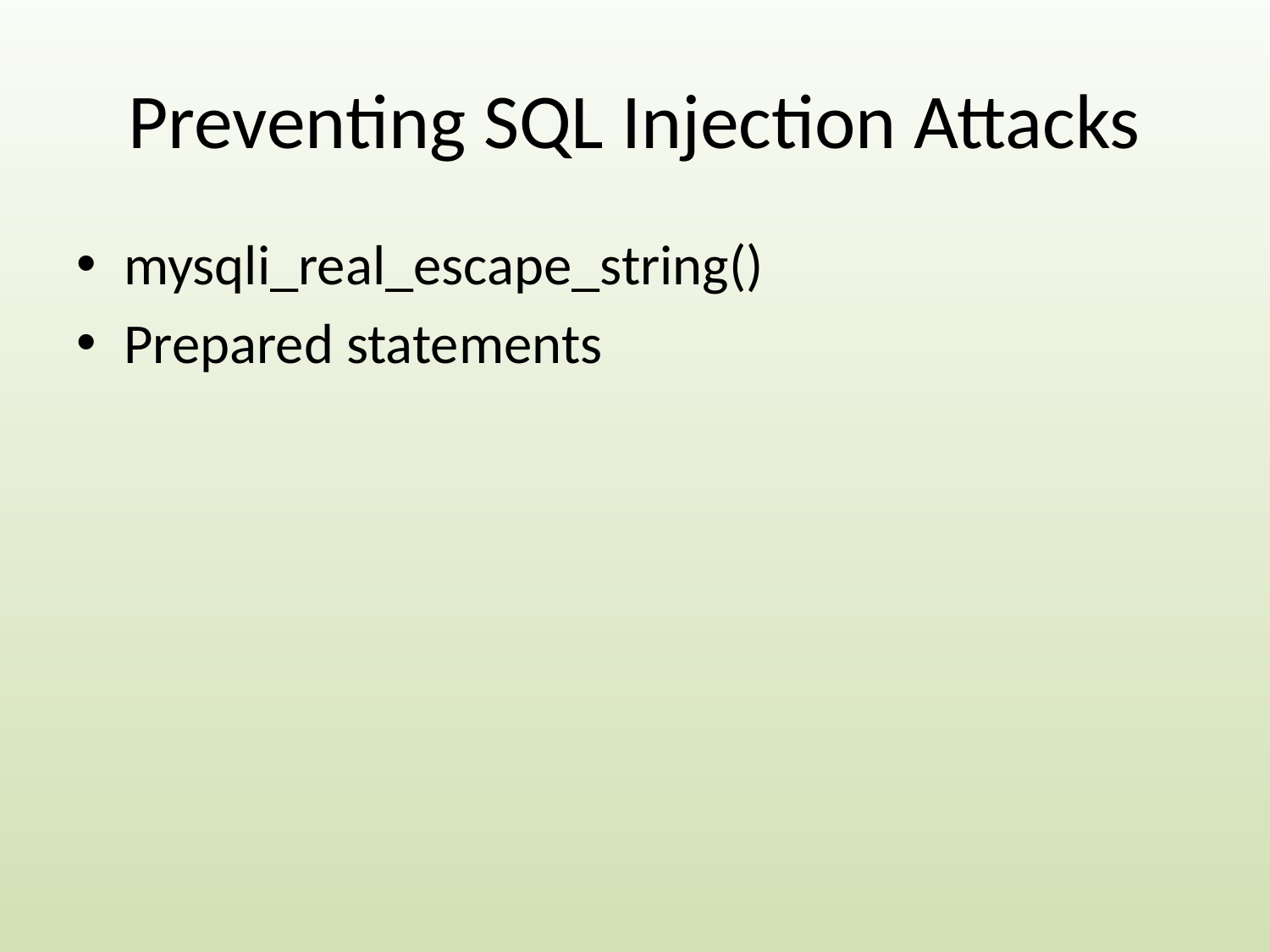

# Preventing SQL Injection Attacks
mysqli_real_escape_string()
Prepared statements